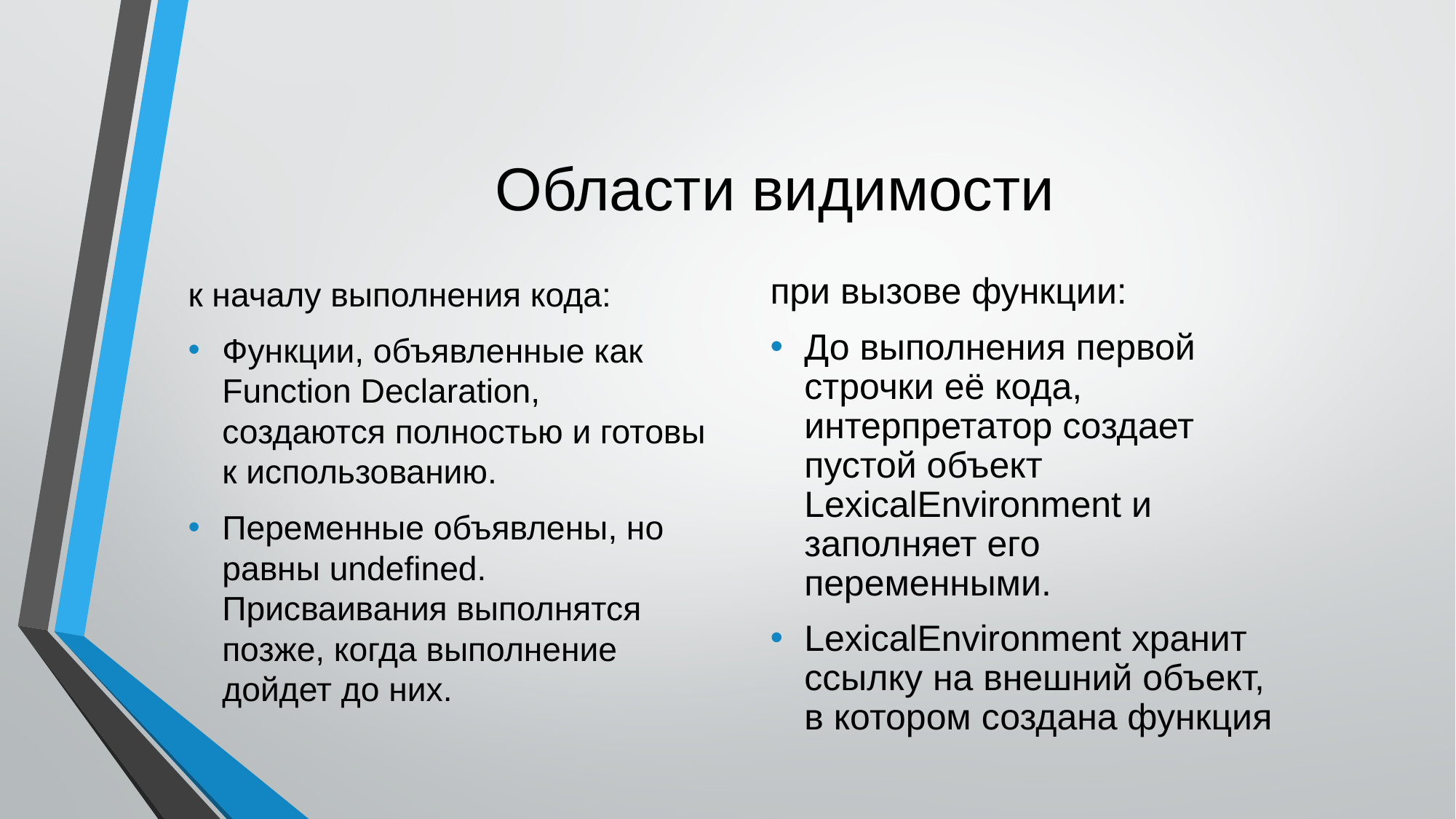

# Области видимости
при вызове функции:
До выполнения первой строчки её кода, интерпретатор создает пустой объект LexicalEnvironment и заполняет его переменными.
LexicalEnvironment хранит ссылку на внешний объект, в котором создана функция
к началу выполнения кода:
Функции, объявленные как Function Declaration, создаются полностью и готовы к использованию.
Переменные объявлены, но равны undefined. Присваивания выполнятся позже, когда выполнение дойдет до них.